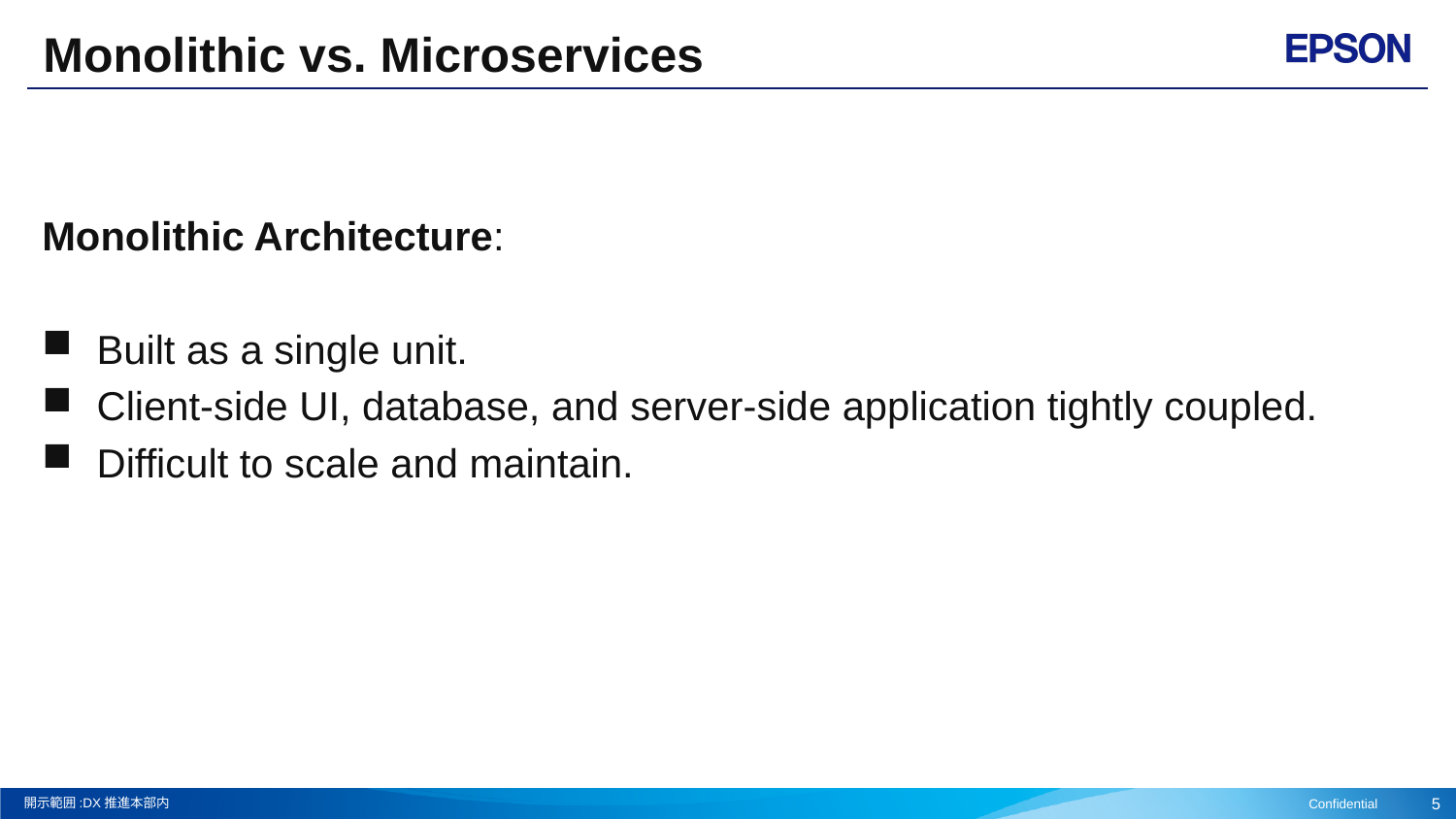

# Monolithic vs. Microservices

Monolithic Architecture:

Built as a single unit.
Client-side UI, database, and server-side application tightly coupled.
Difficult to scale and maintain.